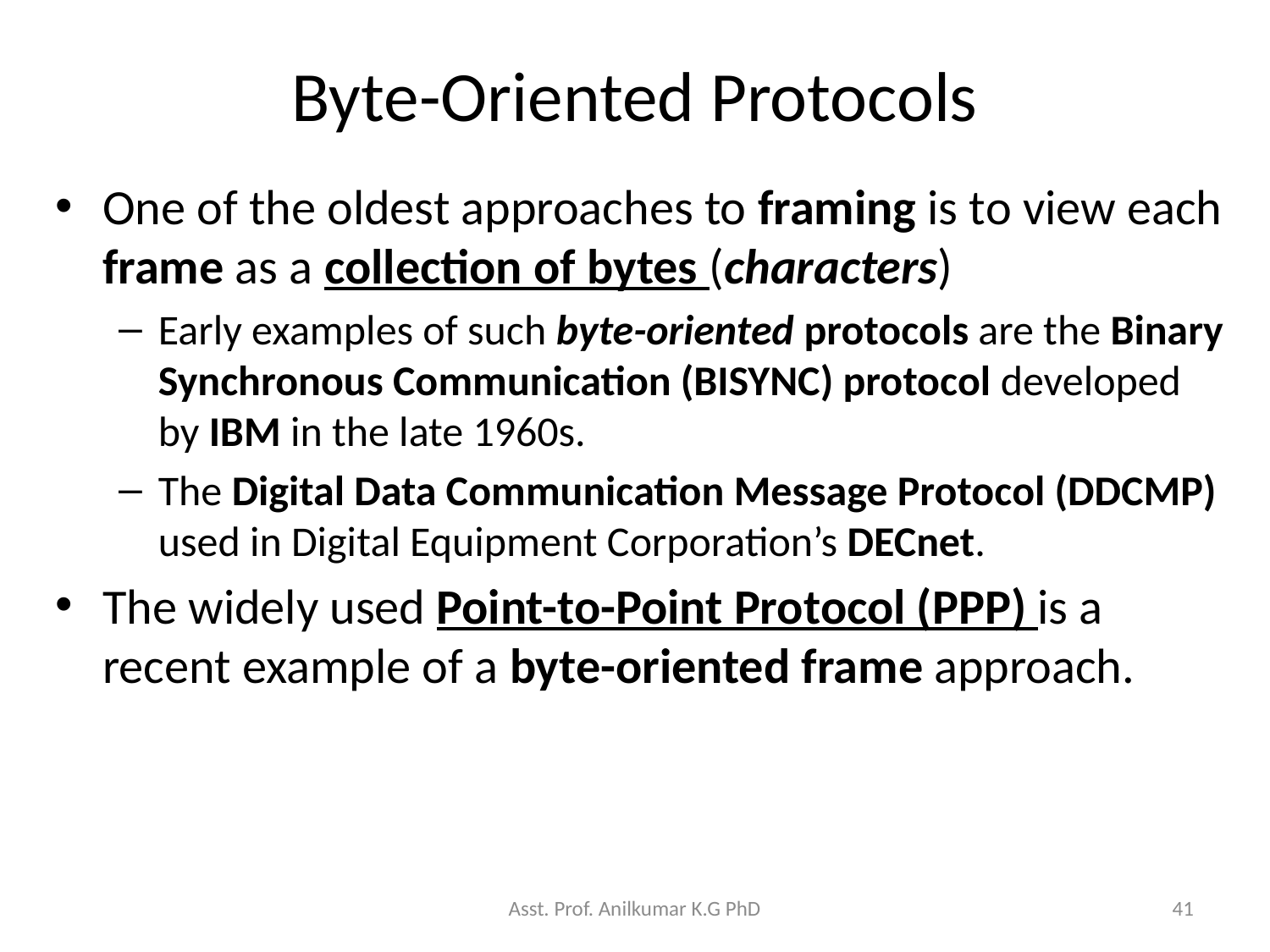

# Byte-Oriented Protocols
One of the oldest approaches to framing is to view each frame as a collection of bytes (characters)
Early examples of such byte-oriented protocols are the Binary Synchronous Communication (BISYNC) protocol developed by IBM in the late 1960s.
The Digital Data Communication Message Protocol (DDCMP) used in Digital Equipment Corporation’s DECnet.
The widely used Point-to-Point Protocol (PPP) is a recent example of a byte-oriented frame approach.
Asst. Prof. Anilkumar K.G PhD
41